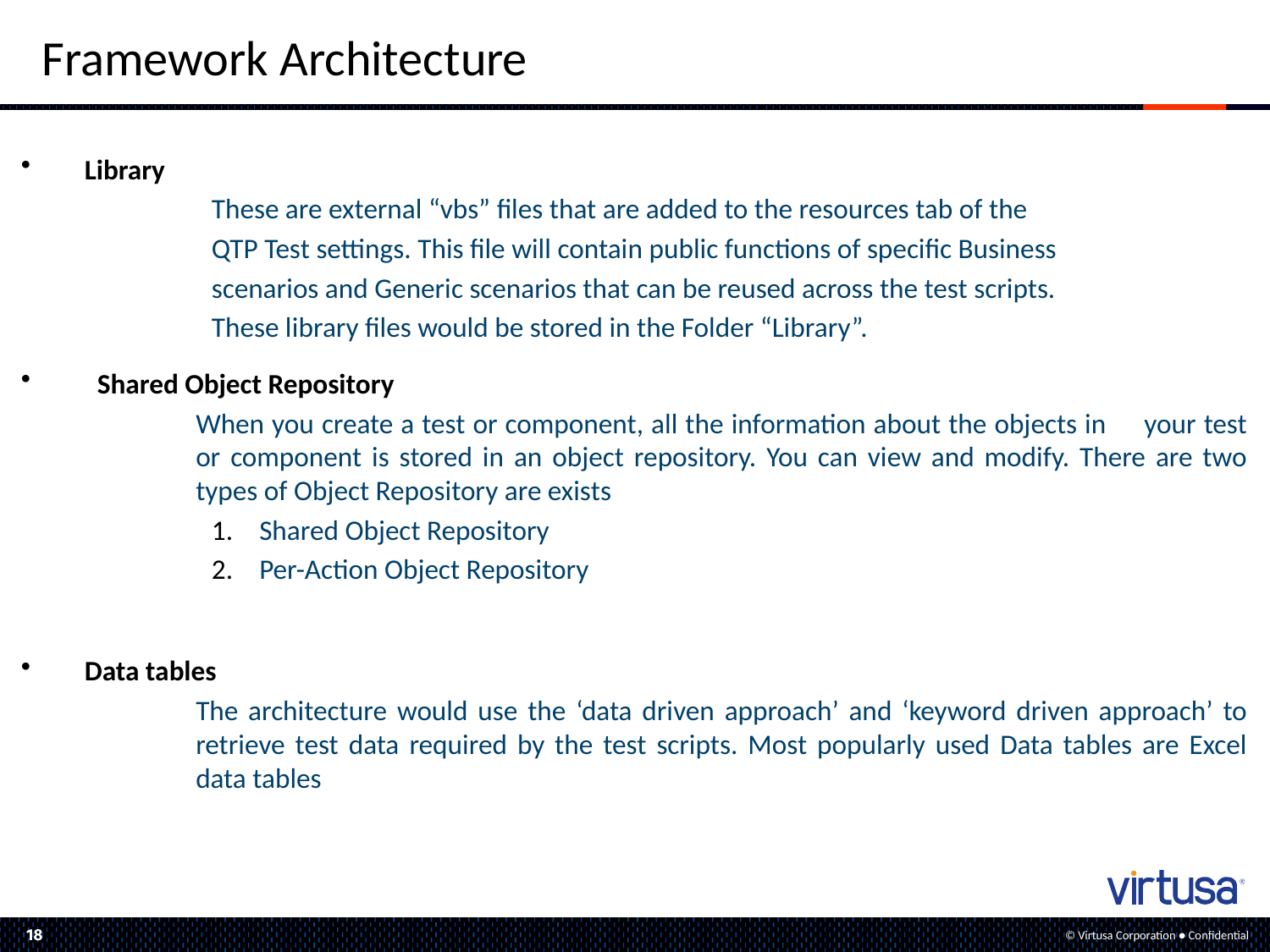

# Framework Architecture

Library
These are external “vbs” files that are added to the resources tab of the
QTP Test settings. This file will contain public functions of specific Business
scenarios and Generic scenarios that can be reused across the test scripts.
These library files would be stored in the Folder “Library”.
  Shared Object Repository
	When you create a test or component, all the information about the objects in     your test or component is stored in an object repository. You can view and modify. There are two types of Object Repository are exists
Shared Object Repository
Per-Action Object Repository

Data tables
	The architecture would use the ‘data driven approach’ and ‘keyword driven approach’ to retrieve test data required by the test scripts. Most popularly used Data tables are Excel data tables